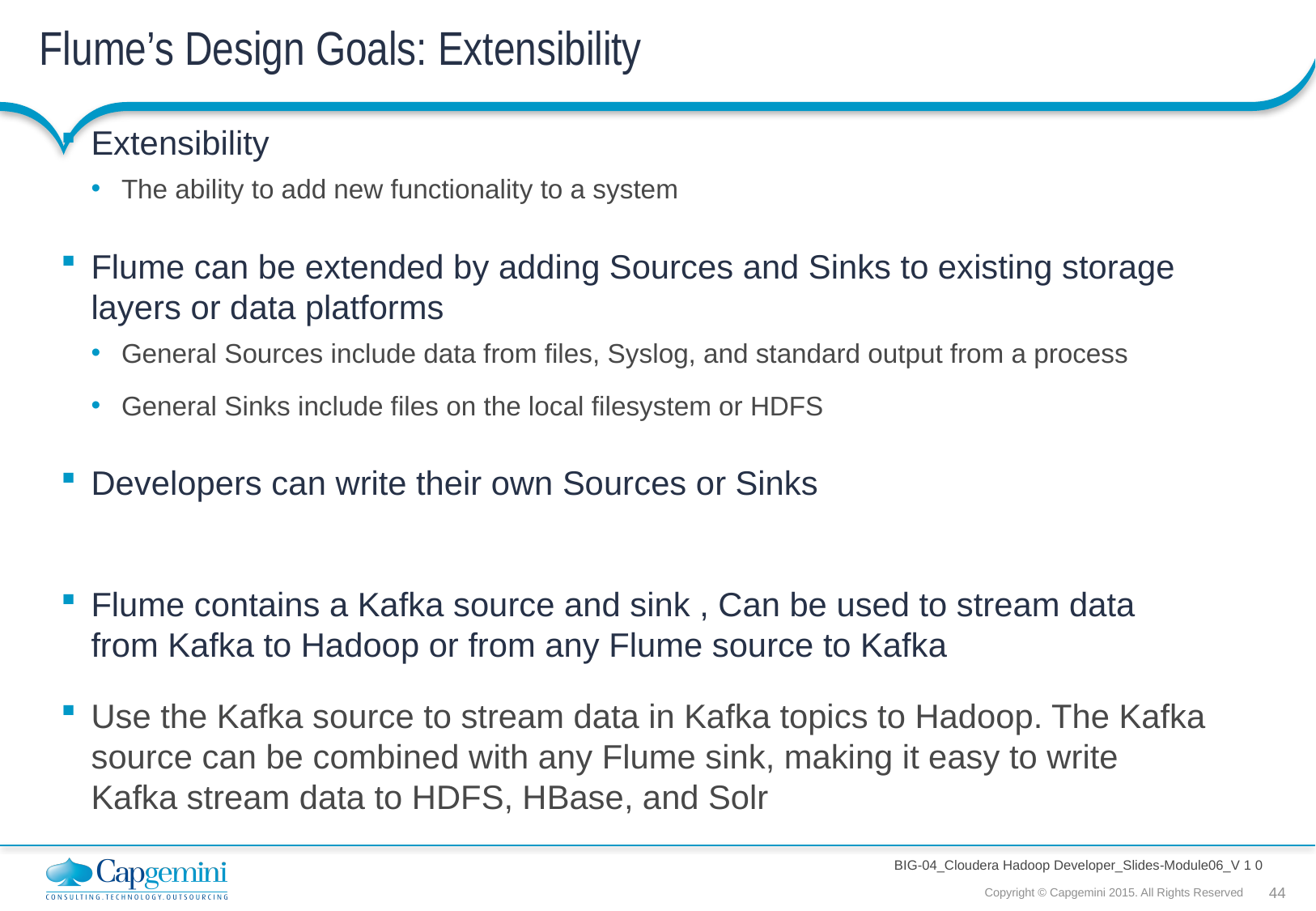

# Flume’s Design Goals: Extensibility
Extensibility
The ability to add new functionality to a system
Flume can be extended by adding Sources and Sinks to existing storage layers or data platforms
General Sources include data from files, Syslog, and standard output from a process
General Sinks include files on the local filesystem or HDFS
Developers can write their own Sources or Sinks

Flume contains a Kafka source and sink , Can be used to stream data from Kafka to Hadoop or from any Flume source to Kafka
Use the Kafka source to stream data in Kafka topics to Hadoop. The Kafka source can be combined with any Flume sink, making it easy to write Kafka stream data to HDFS, HBase, and Solr